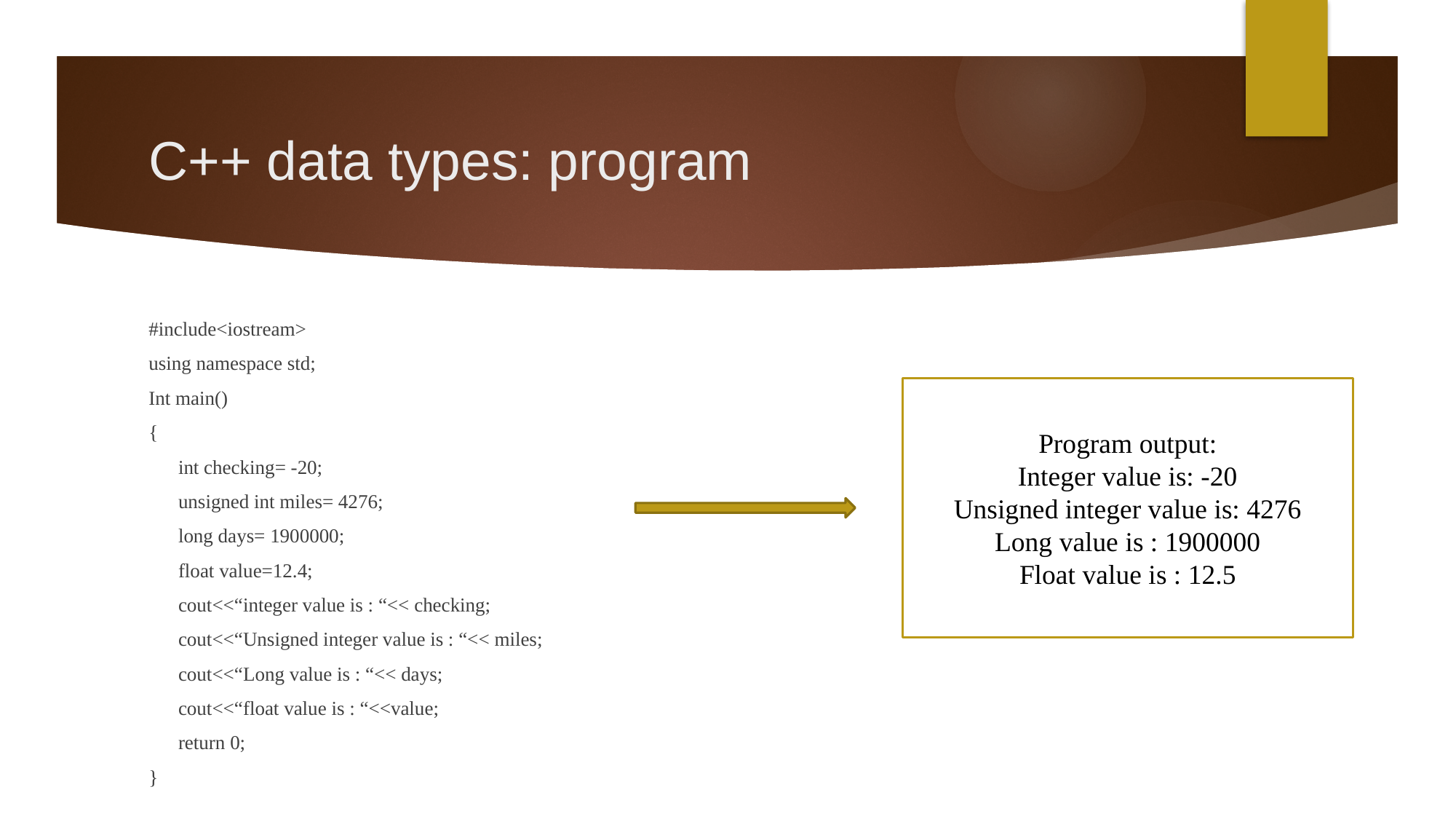

# C++ data types: program
#include<iostream>
using namespace std;
Int main()
{
      int checking= -20;
      unsigned int miles= 4276;
      long days= 1900000;
      float value=12.4;
      cout<<“integer value is : “<< checking;
      cout<<“Unsigned integer value is : “<< miles;
      cout<<“Long value is : “<< days;
      cout<<“float value is : “<<value;
      return 0;
}

Program output:
Integer value is: -20
Unsigned integer value is: 4276
Long value is : 1900000
Float value is : 12.5